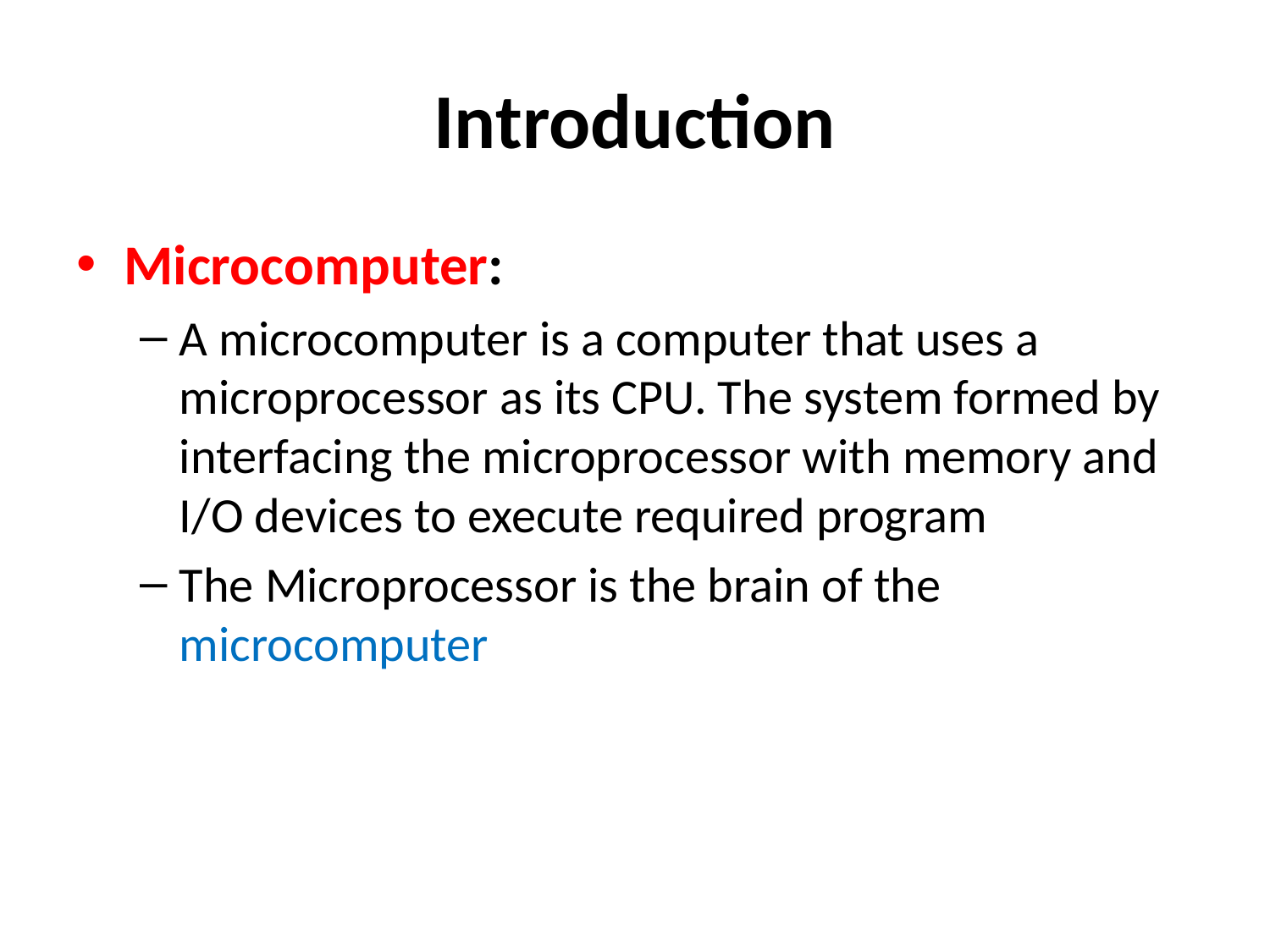

# Introduction
Microcomputer:
A microcomputer is a computer that uses a microprocessor as its CPU. The system formed by interfacing the microprocessor with memory and I/O devices to execute required program
The Microprocessor is the brain of the microcomputer